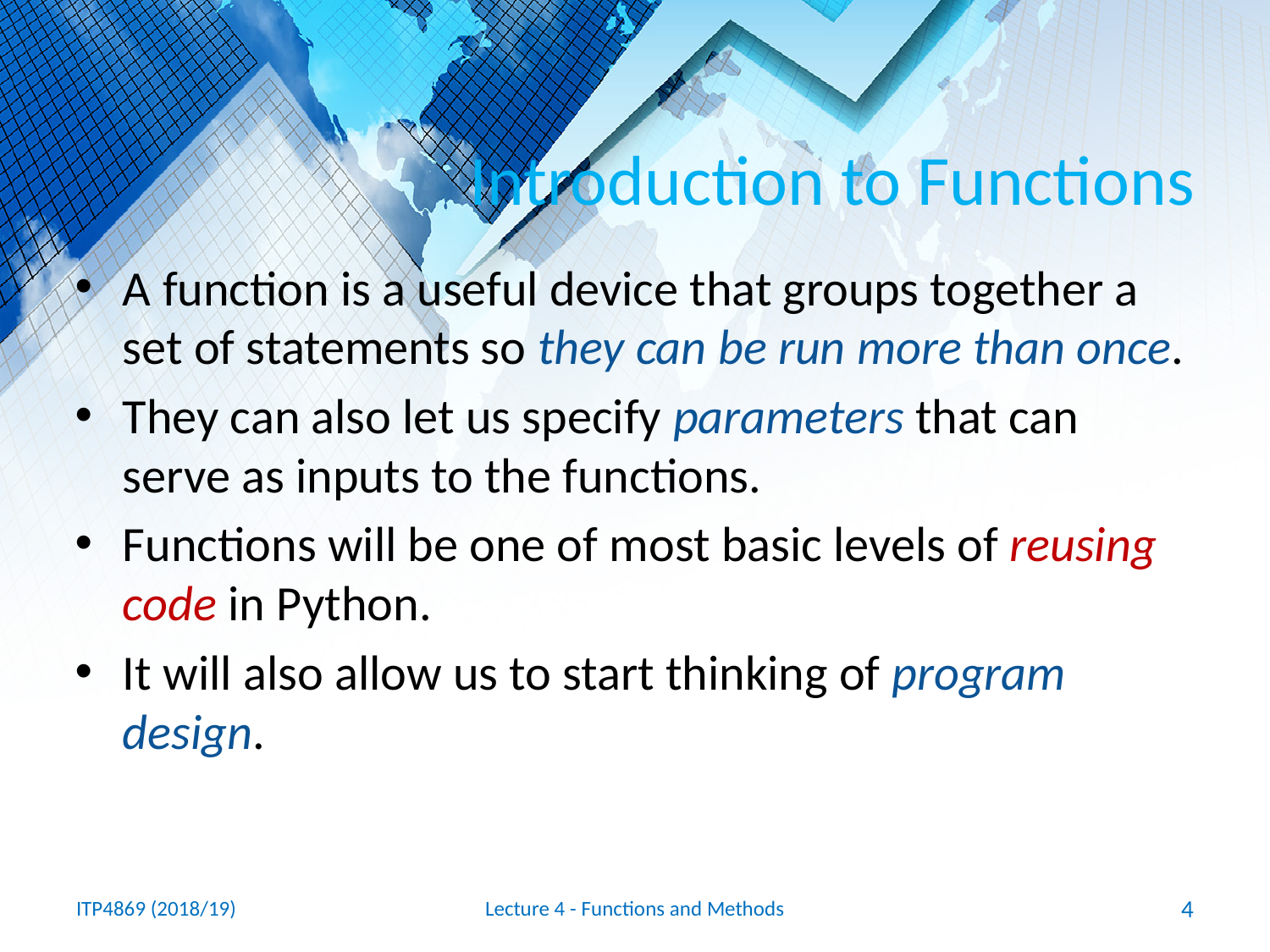

# Introduction to Functions
A function is a useful device that groups together a set of statements so they can be run more than once.
They can also let us specify parameters that can serve as inputs to the functions.
Functions will be one of most basic levels of reusing code in Python.
It will also allow us to start thinking of program design.
ITP4869 (2018/19)
Lecture 4 - Functions and Methods
4